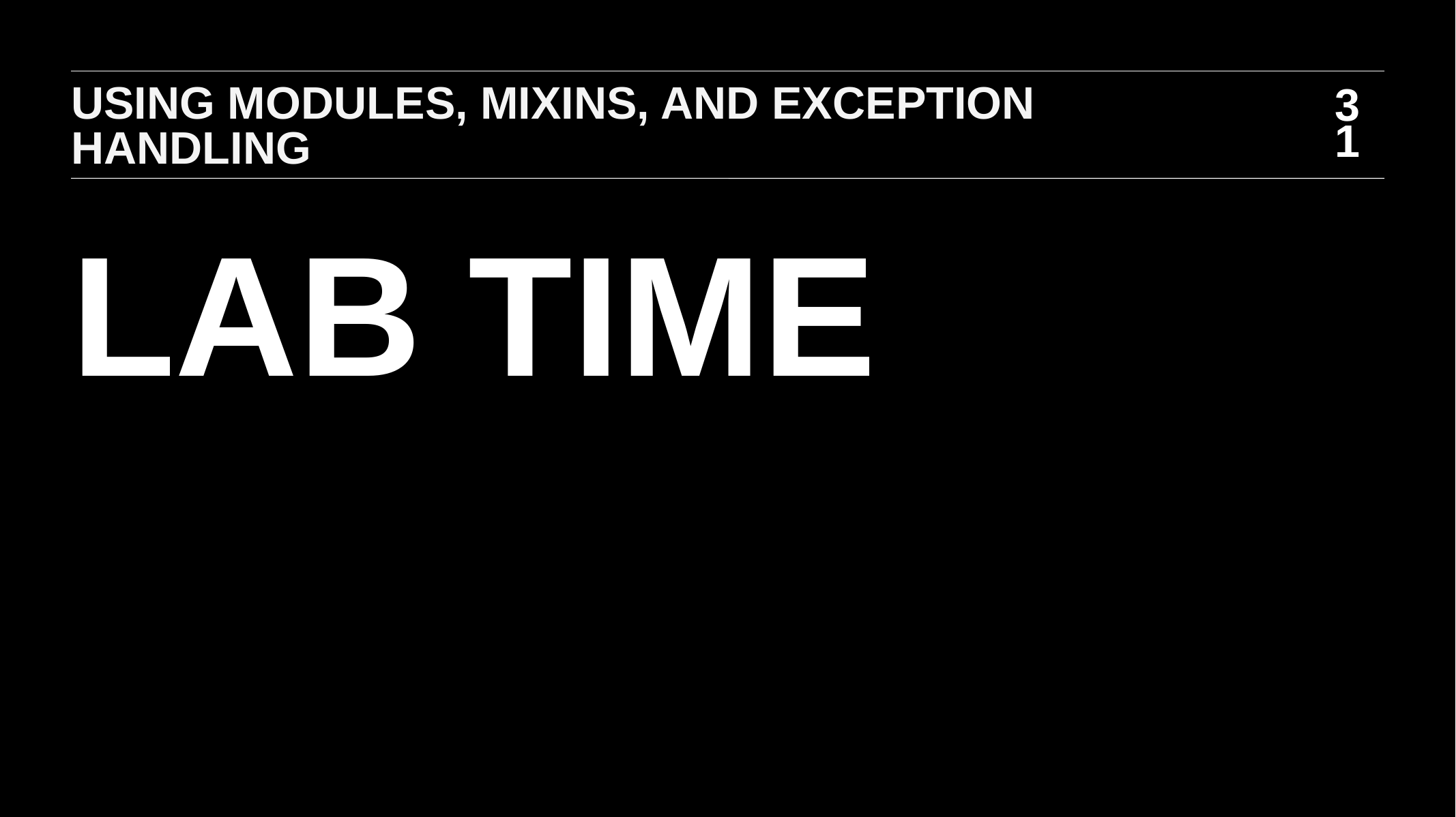

USING MODULES, MIXINS, AND EXCEPTION HANDLING
31

LAB TIME